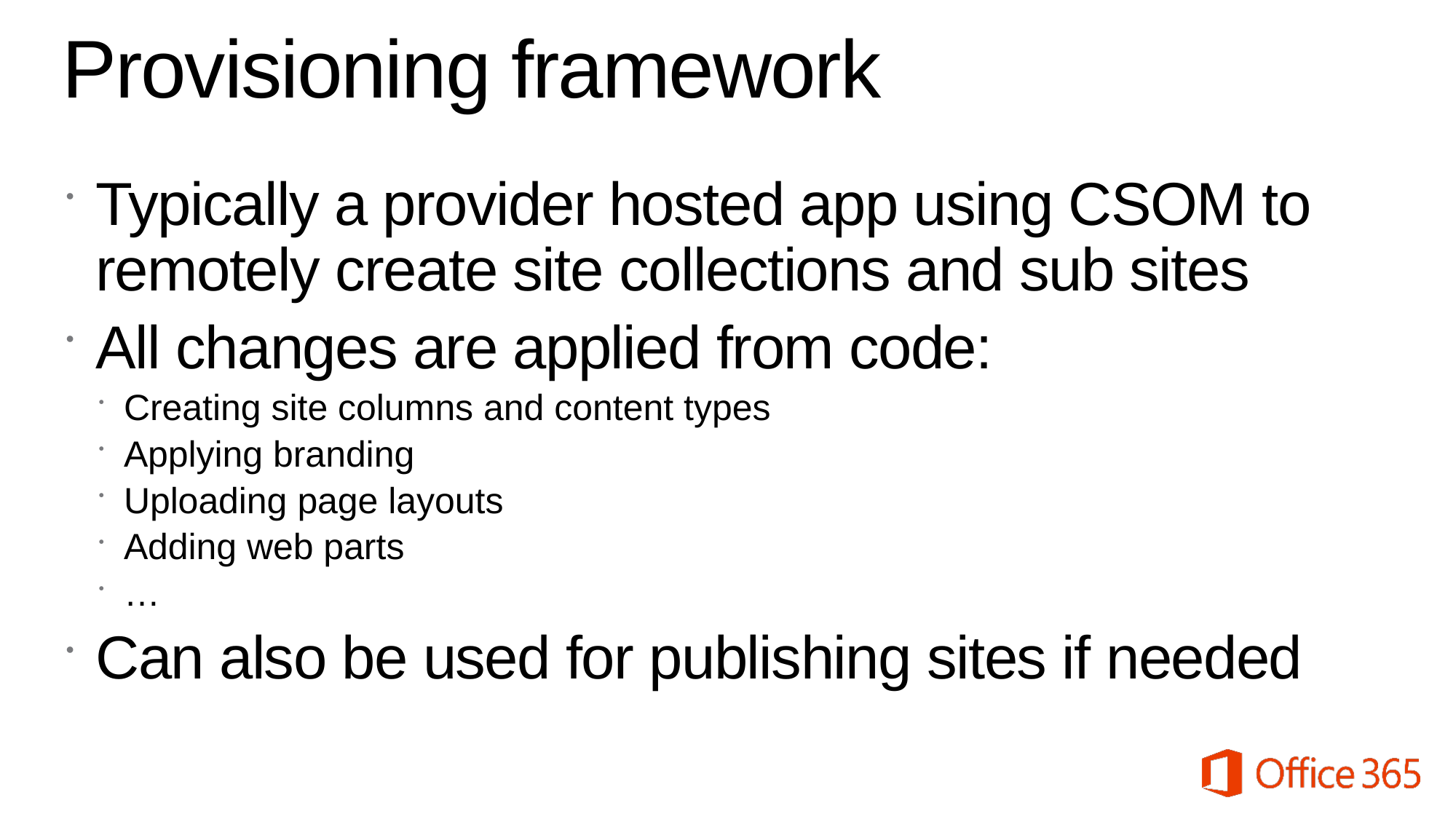

# Provisioning framework
Typically a provider hosted app using CSOM to remotely create site collections and sub sites
All changes are applied from code:
Creating site columns and content types
Applying branding
Uploading page layouts
Adding web parts
…
Can also be used for publishing sites if needed